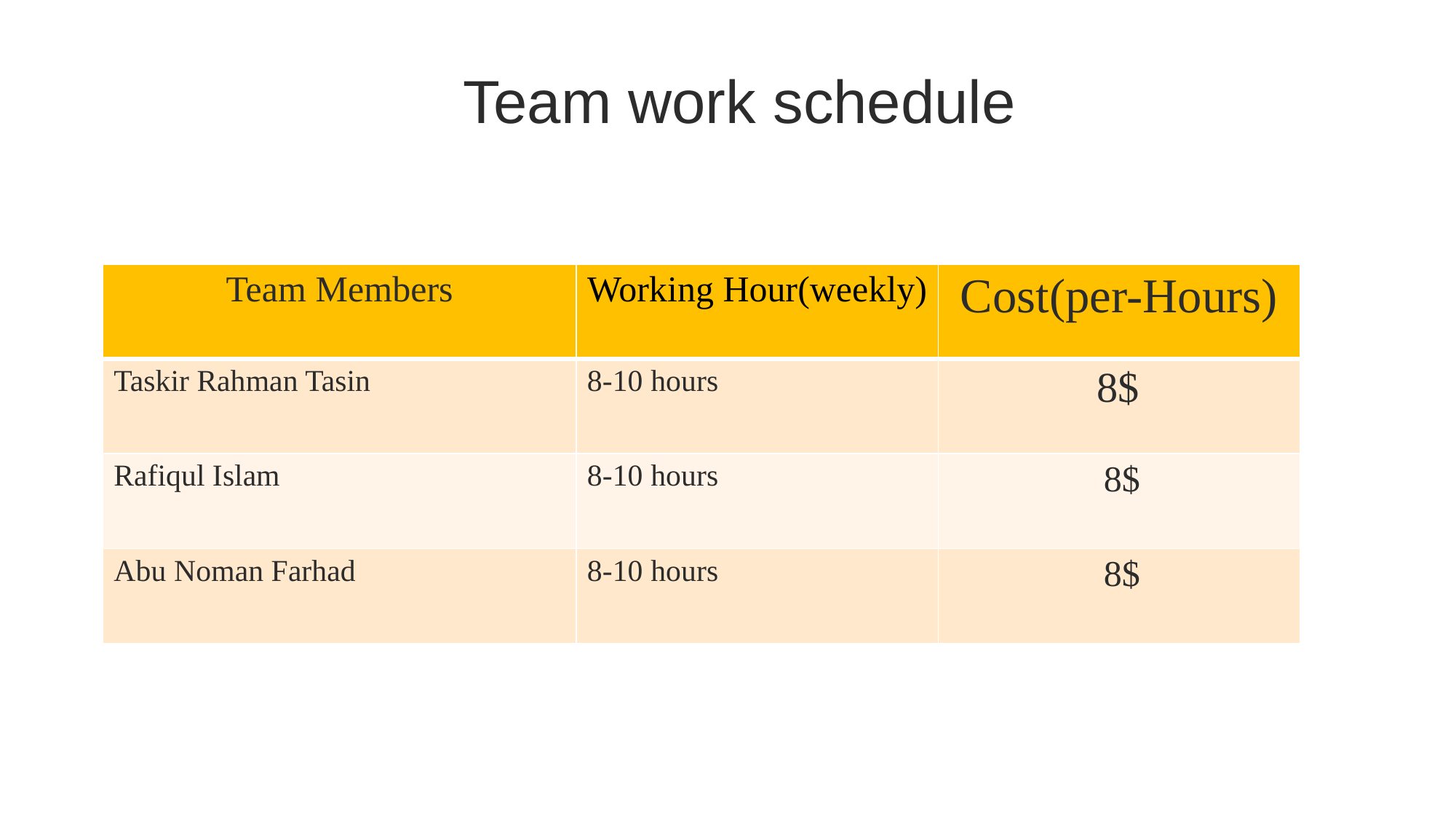

Team work schedule
| Team Members | Working Hour(weekly) | Cost(per-Hours) |
| --- | --- | --- |
| Taskir Rahman Tasin | 8-10 hours | 8$ |
| Rafiqul Islam | 8-10 hours | 8$ |
| Abu Noman Farhad | 8-10 hours | 8$ |